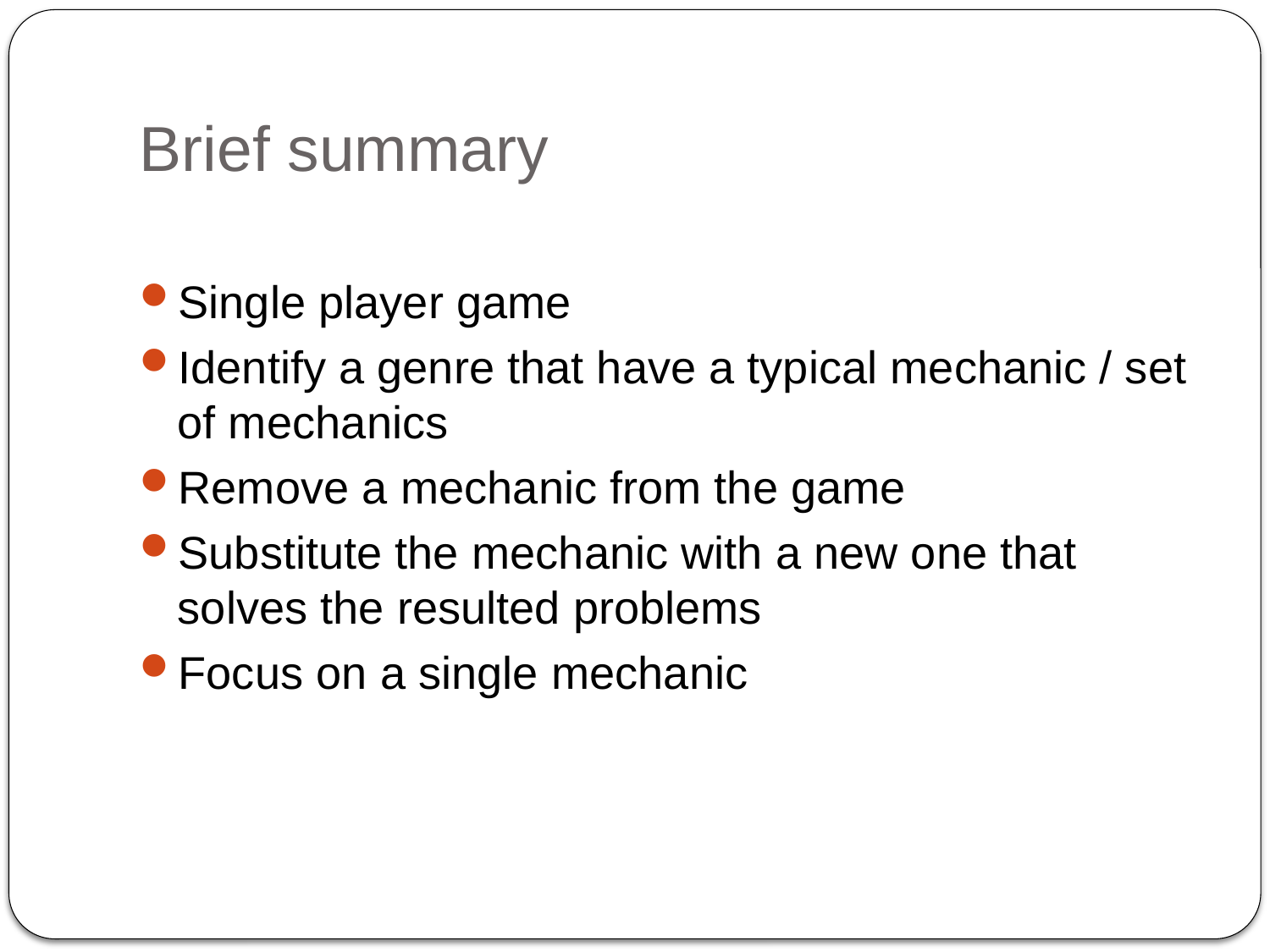

# Brief summary

Single player game
Identify a genre that have a typical mechanic / set of mechanics
Remove a mechanic from the game
Substitute the mechanic with a new one that solves the resulted problems
Focus on a single mechanic